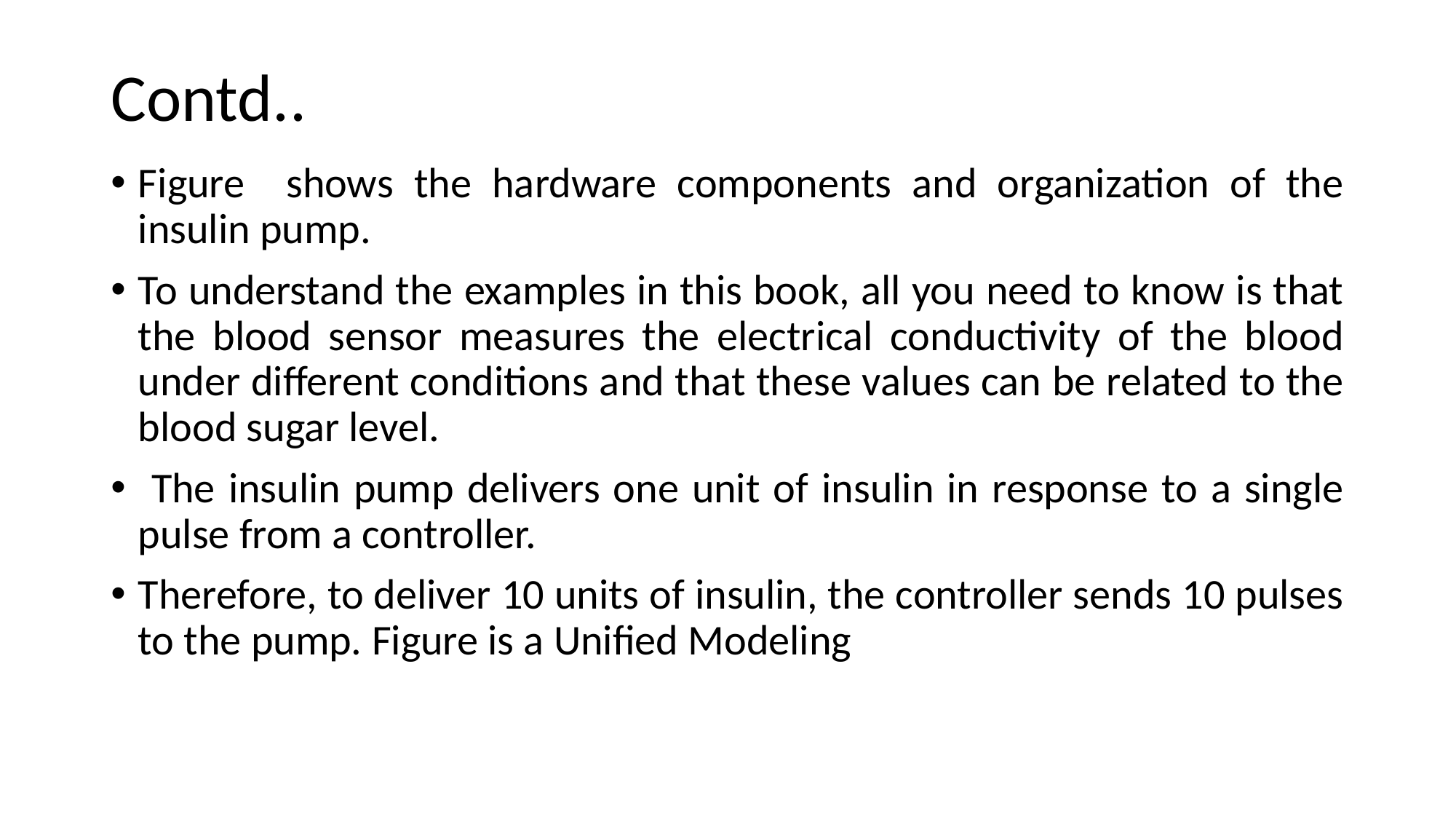

# Contd..
Figure  shows the hardware components and organization of the insulin pump.
To understand the examples in this book, all you need to know is that the blood sensor measures the electrical conductivity of the blood under different conditions and that these values can be related to the blood sugar level.
 The insulin pump delivers one unit of insulin in response to a single pulse from a controller.
Therefore, to deliver 10 units of insulin, the controller sends 10 pulses to the pump. Figure is a Unified Modeling